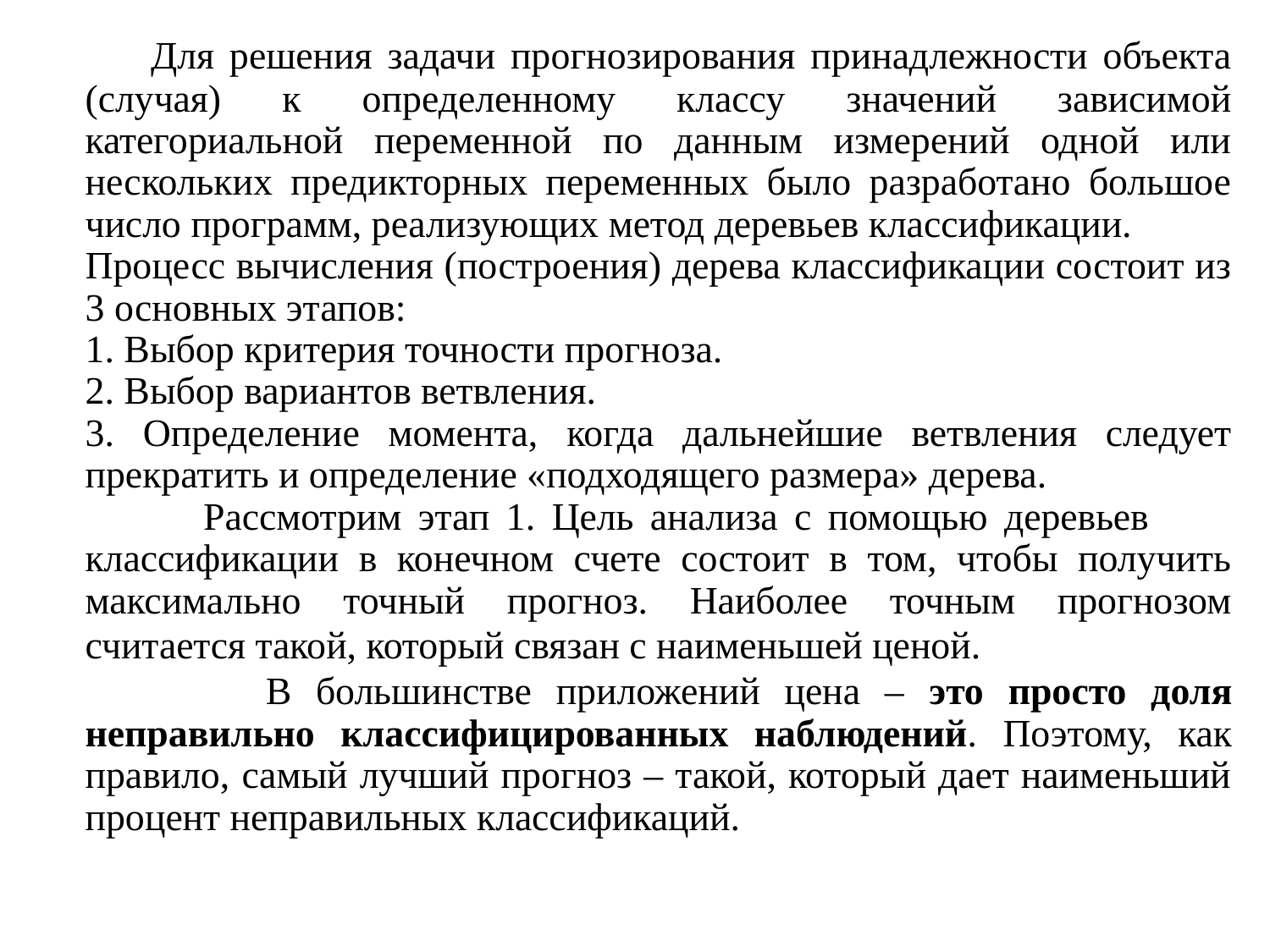

Для решения задачи прогнозирования принадлежности объекта (случая) к определенному классу значений зависимой категориальной переменной по данным измерений одной или нескольких предикторных переменных было разработано большое число программ, реализующих метод деревьев классификации.
	Процесс вычисления (построения) дерева классификации состоит из 3 основных этапов:
	1. Выбор критерия точности прогноза.
	2. Выбор вариантов ветвления.
	3. Определение момента, когда дальнейшие ветвления следует прекратить и определение «подходящего размера» дерева.
          Рассмотрим этап 1. Цель анализа с помощью деревьев      классификации в конечном счете состоит в том, чтобы получить максимально точный прогноз. Наиболее точным прогнозом считается такой, который связан с наименьшей ценой.
         В большинстве приложений цена – это просто доля неправильно классифицированных наблюдений. Поэтому, как правило, самый лучший прогноз – такой, который дает наименьший процент неправильных классификаций.